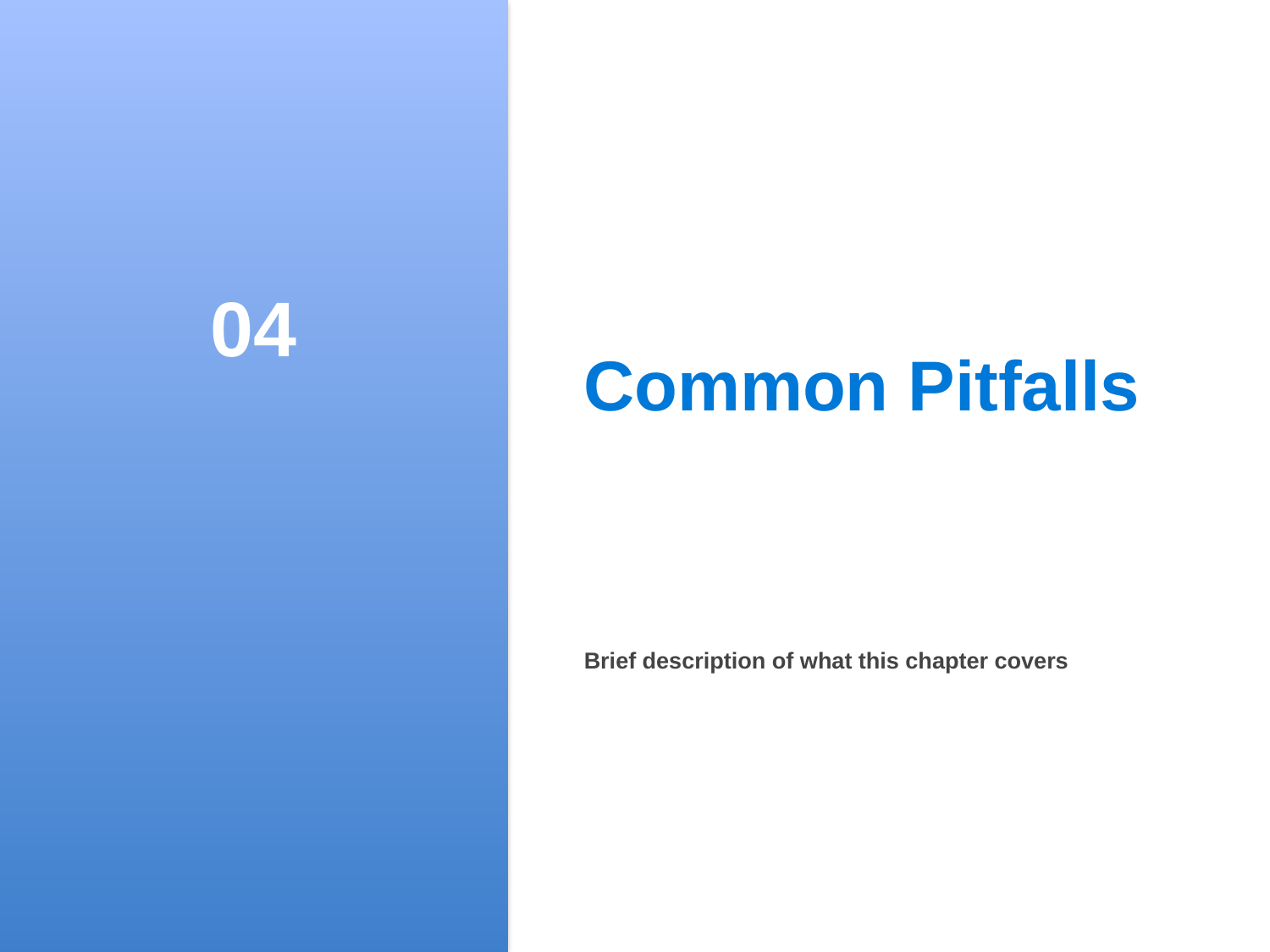

#

04
Common Pitfalls
Brief description of what this chapter covers